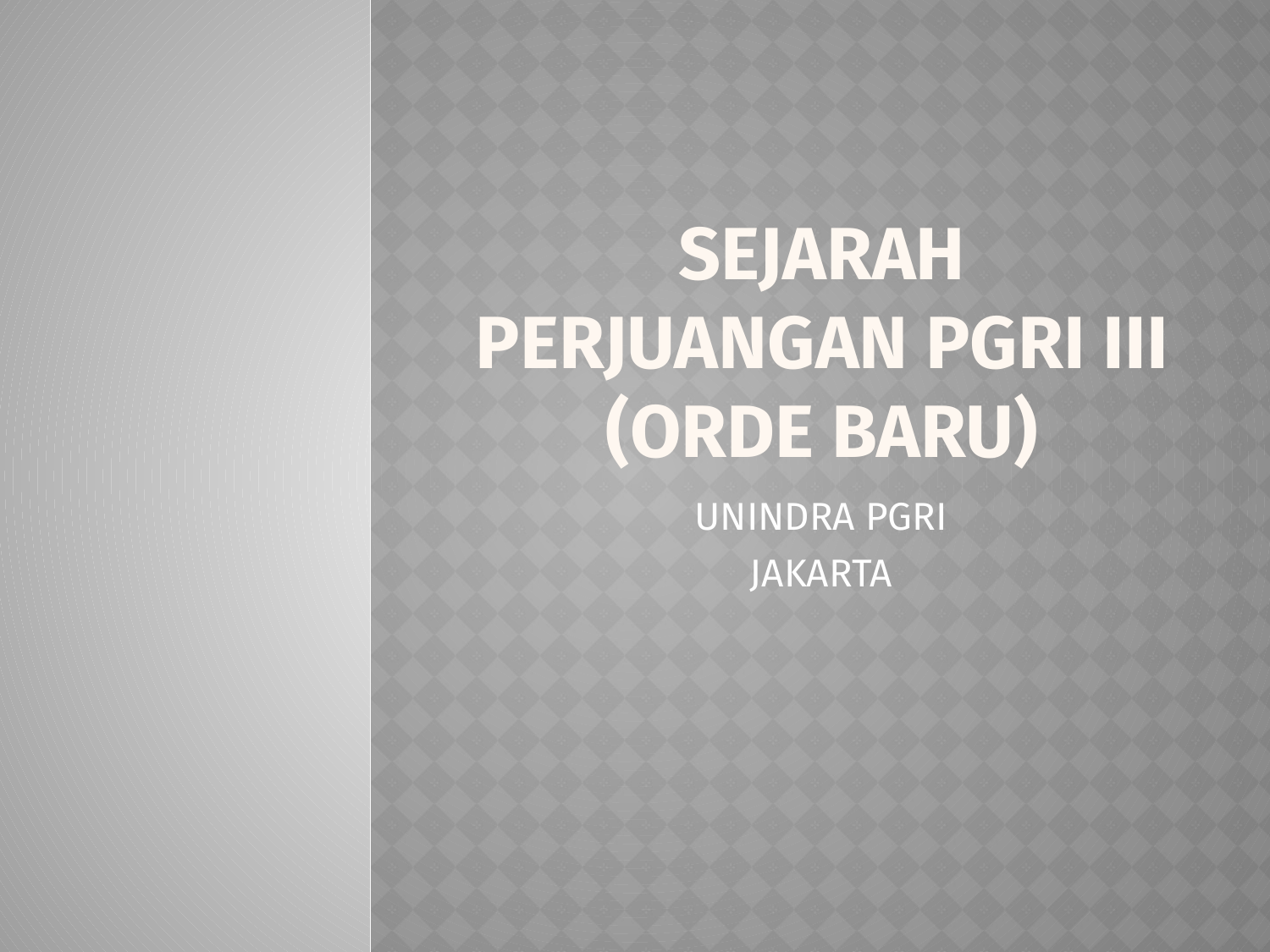

# SEJARAH PERJUANGAN PGRI III (ORDE BARU)
UNINDRA PGRI
JAKARTA